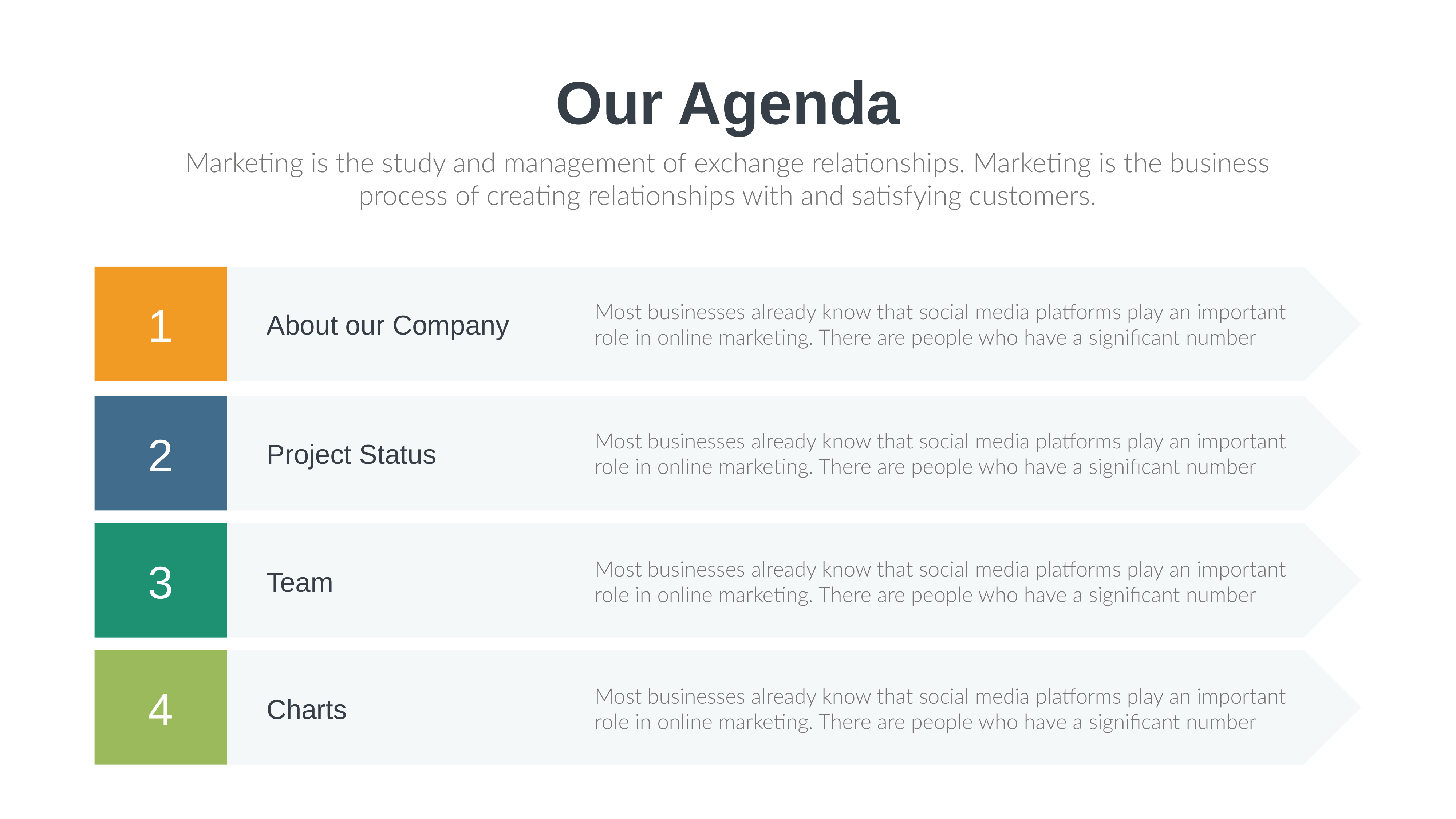

Our Agenda
Marketing is the study and management of exchange relationships. Marketing is the business process of creating relationships with and satisfying customers.
1

Most businesses already know that social media platforms play an important role in online marketing. There are people who have a significant number
About our Company

2
Most businesses already know that social media platforms play an important role in online marketing. There are people who have a significant number
Project Status

3
Most businesses already know that social media platforms play an important role in online marketing. There are people who have a significant number
Team

4
Most businesses already know that social media platforms play an important role in online marketing. There are people who have a significant number
Charts